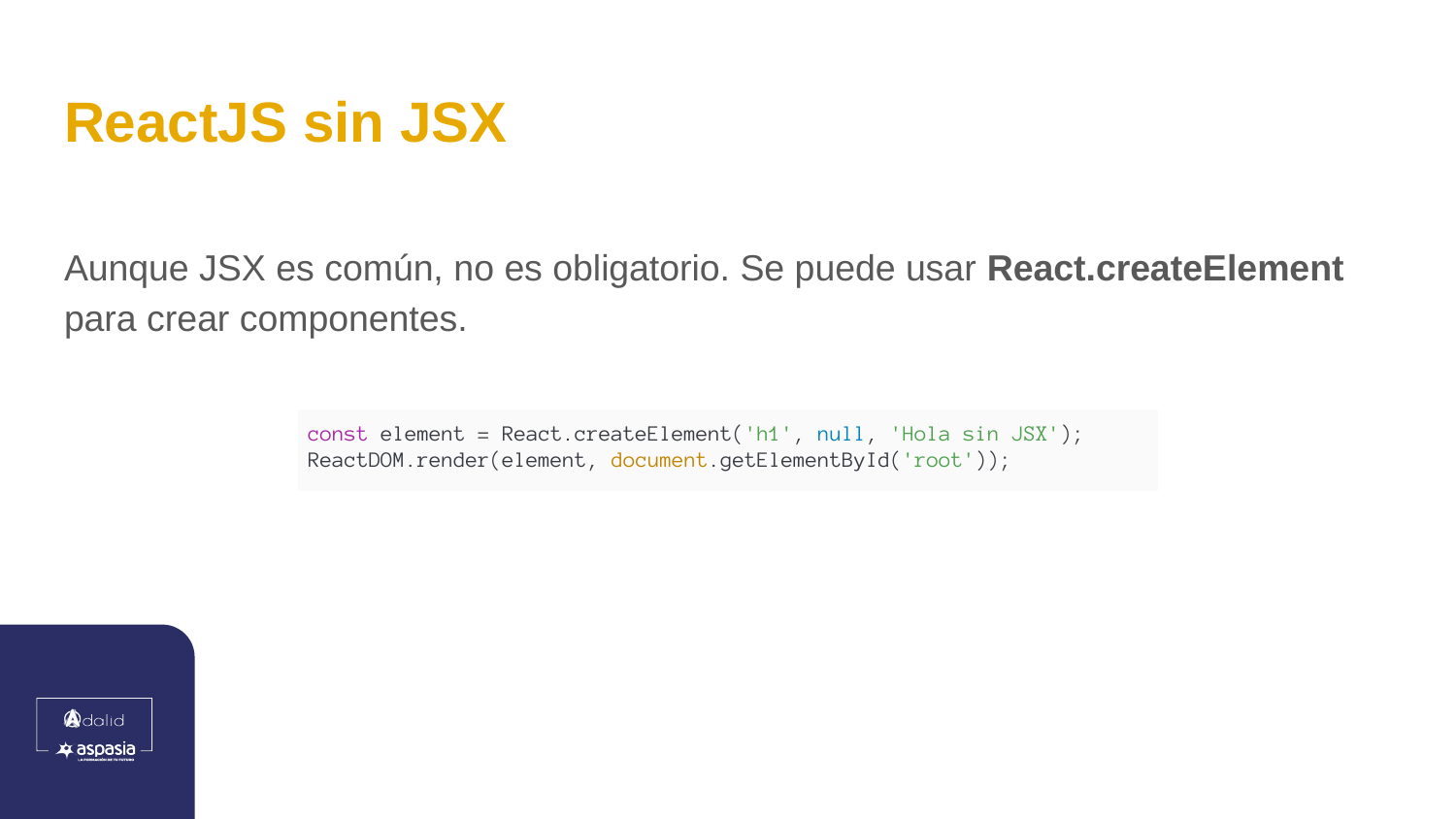

# ReactJS sin JSX
Aunque JSX es común, no es obligatorio. Se puede usar React.createElement para crear componentes.
| const element = React.createElement('h1', null, 'Hola sin JSX'); ReactDOM.render(element, document.getElementById('root')); |
| --- |